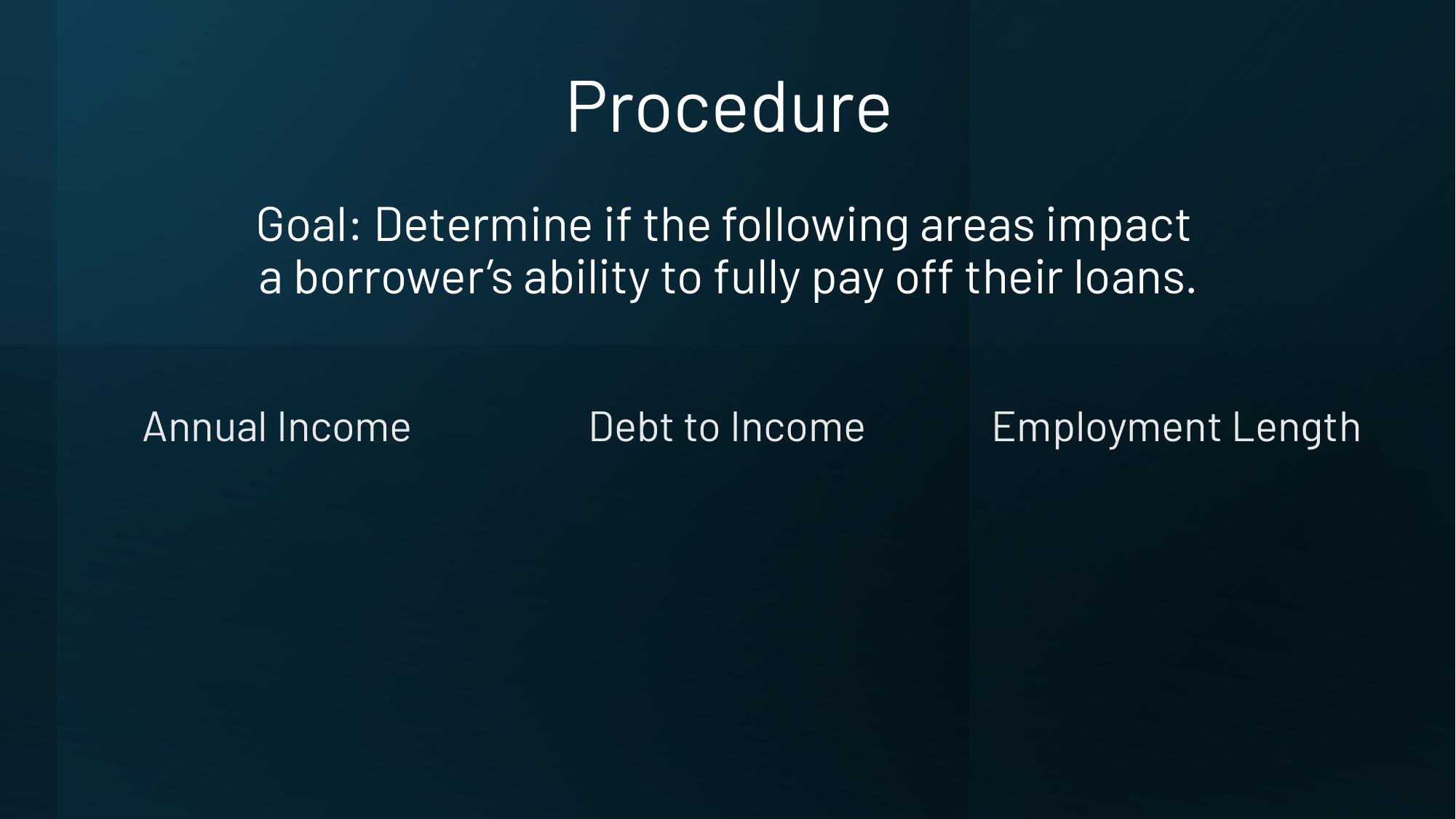

# Procedure
Goal: Determine if the following areas impact  a borrower’s ability to fully pay off their loans.

Annual Income
Debt to Income
Employment Length